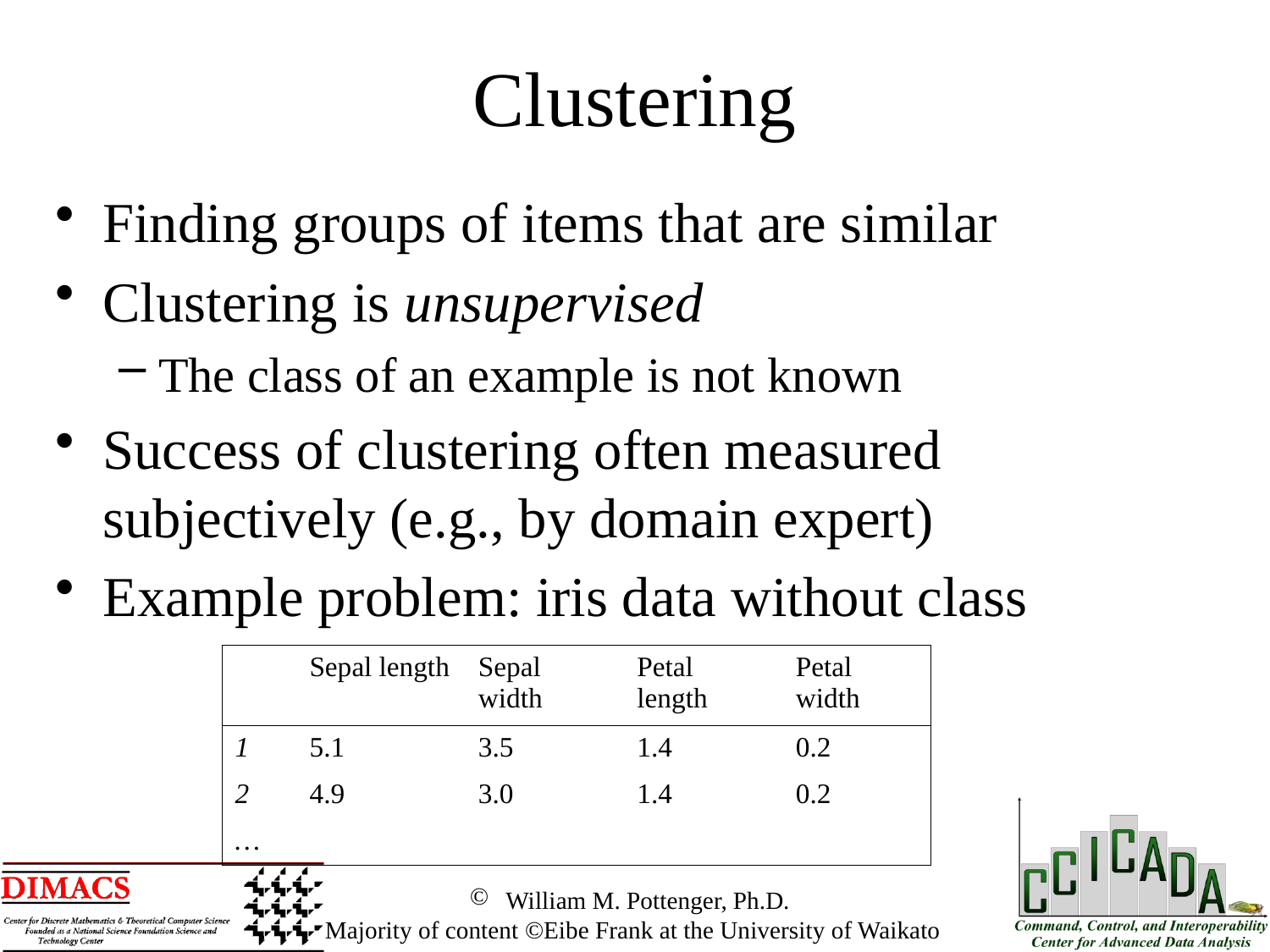

Clustering
Finding groups of items that are similar
Clustering is unsupervised
The class of an example is not known
Success of clustering often measured subjectively (e.g., by domain expert)
Example problem: iris data without class

|  | Sepal length | Sepal width | Petal length | Petal width |
| --- | --- | --- | --- | --- |
| 1 | 5.1 | 3.5 | 1.4 | 0.2 |
| 2 | 4.9 | 3.0 | 1.4 | 0.2 |
| … |  |  |  |  |
 William M. Pottenger, Ph.D.
 Majority of content ©Eibe Frank at the University of Waikato